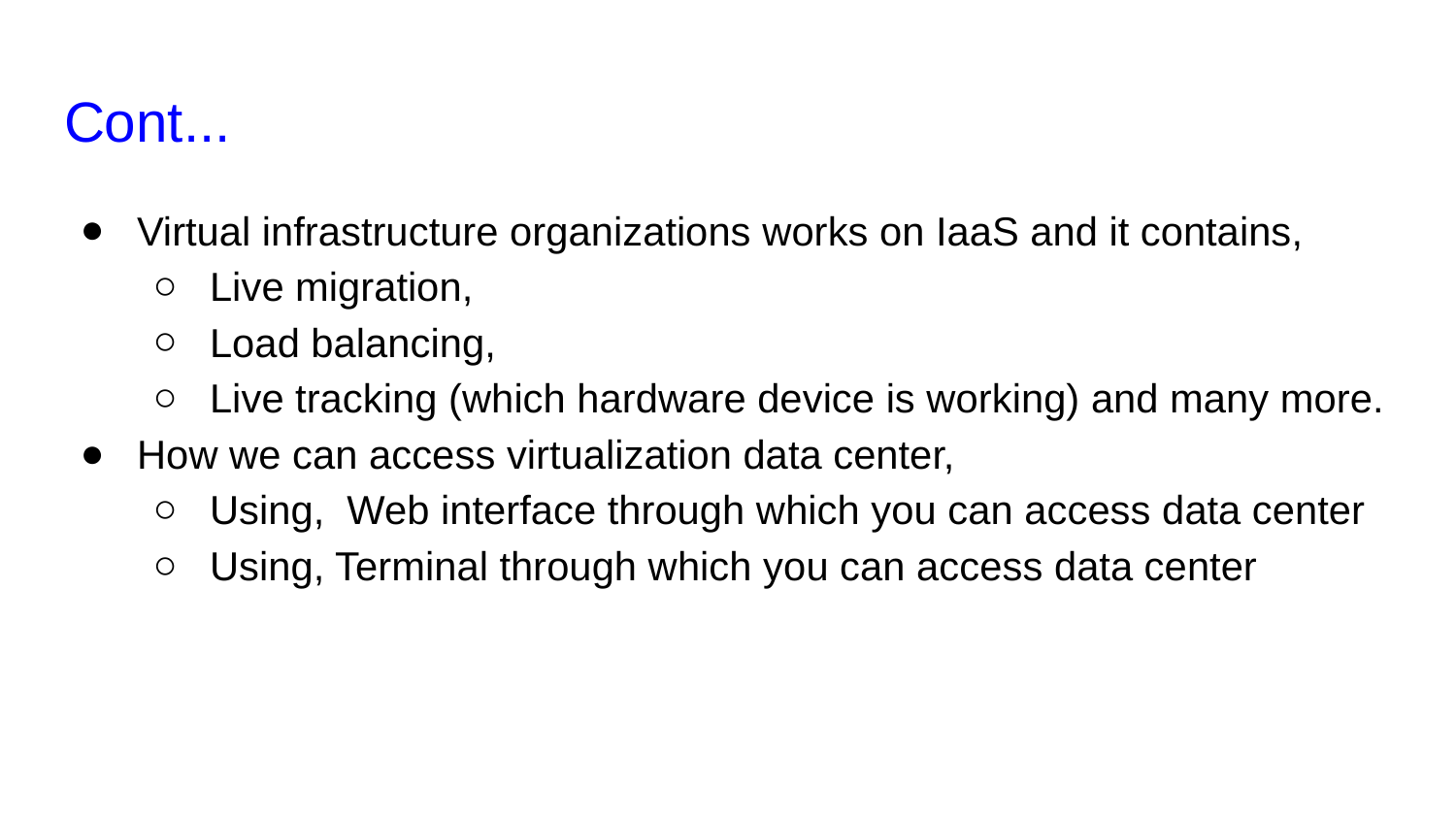

# Cont...
Virtual infrastructure organizations works on IaaS and it contains,
Live migration,
Load balancing,
Live tracking (which hardware device is working) and many more.
How we can access virtualization data center,
Using,  Web interface through which you can access data center
Using, Terminal through which you can access data center